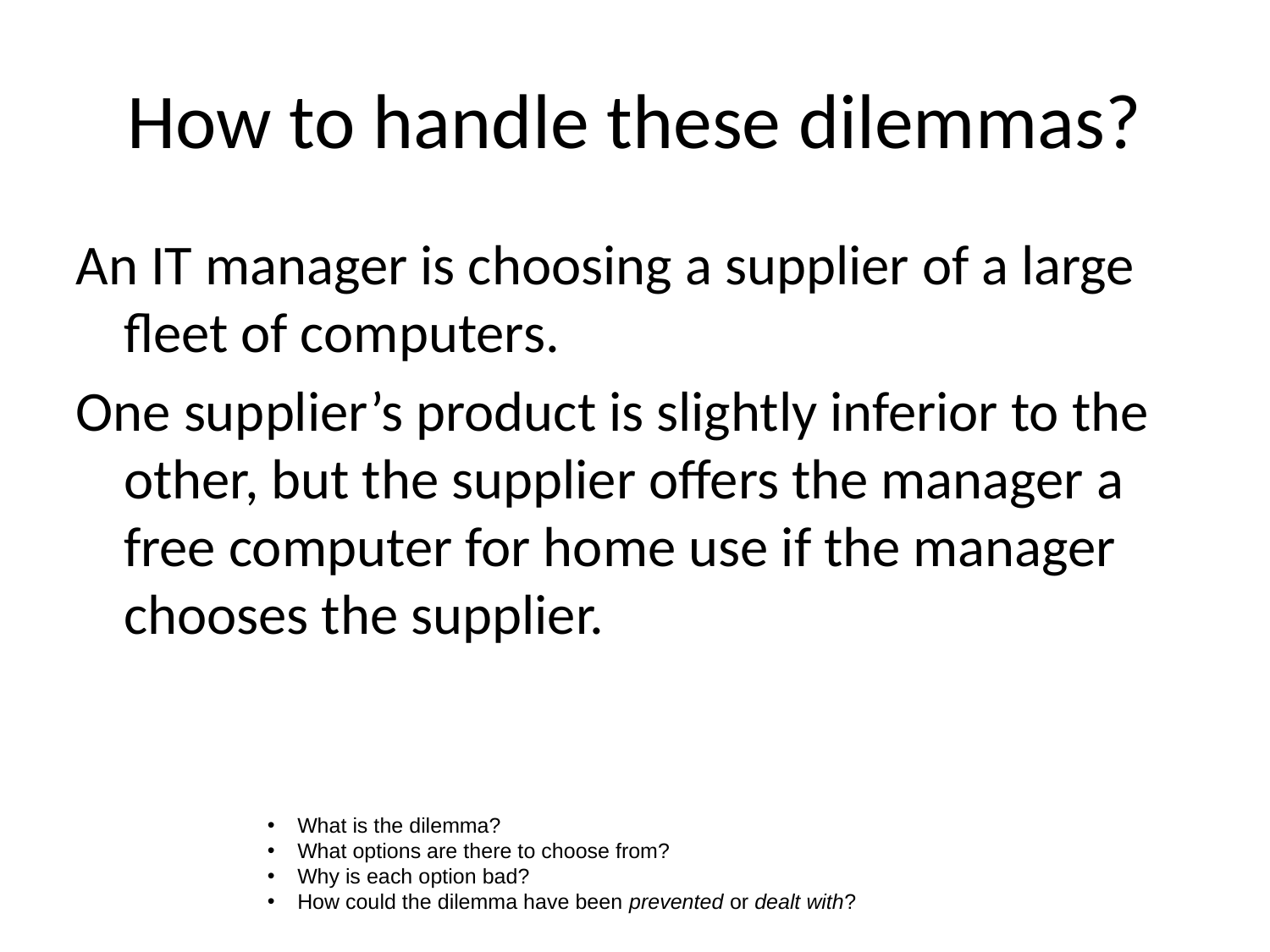

# How to handle these dilemmas?
An IT manager is choosing a supplier of a large fleet of computers.
One supplier’s product is slightly inferior to the other, but the supplier offers the manager a free computer for home use if the manager chooses the supplier.
What is the dilemma?
What options are there to choose from?
Why is each option bad?
How could the dilemma have been prevented or dealt with?